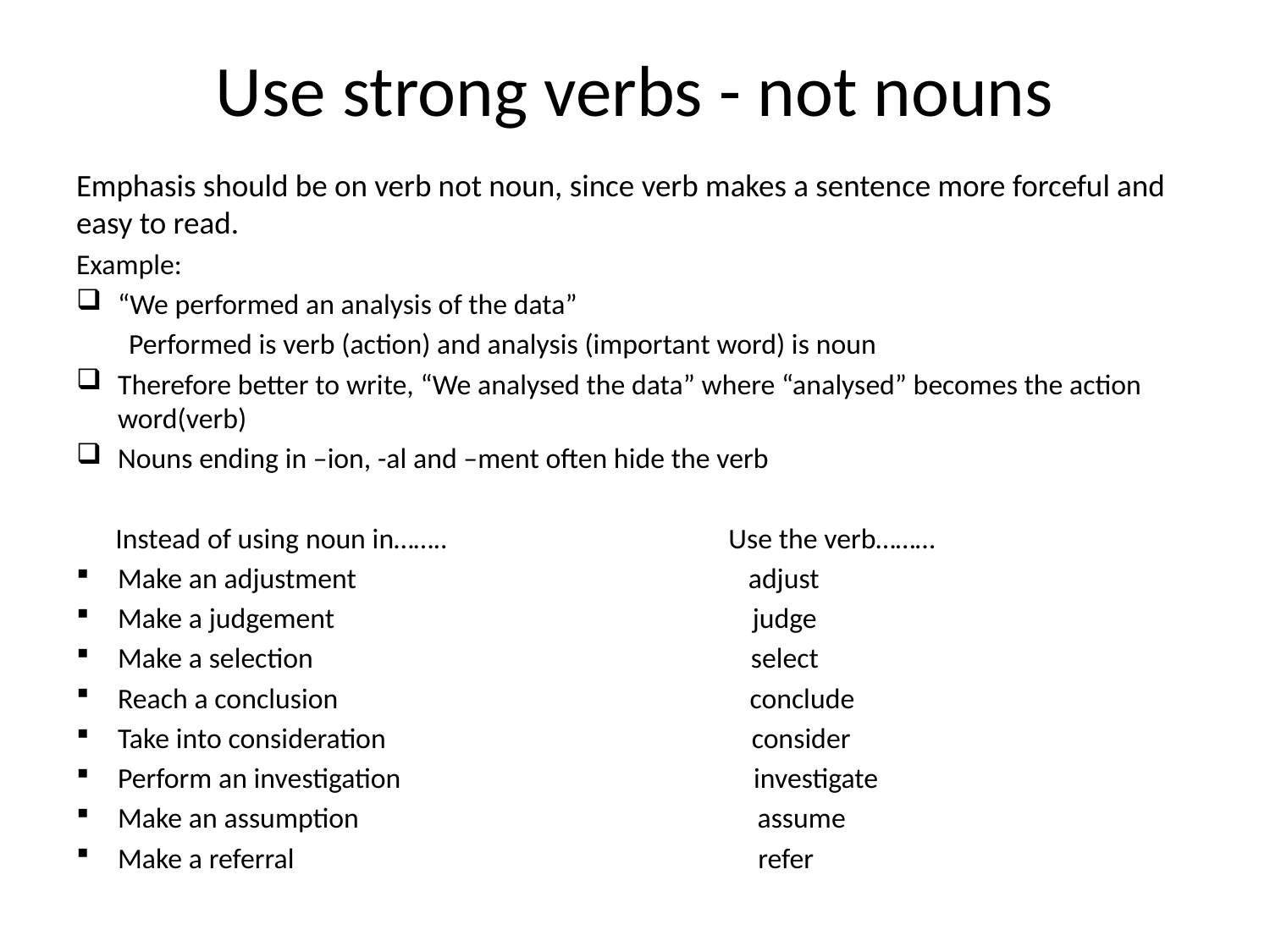

# Use strong verbs - not nouns
Emphasis should be on verb not noun, since verb makes a sentence more forceful and easy to read.
Example:
“We performed an analysis of the data”
        Performed is verb (action) and analysis (important word) is noun
Therefore better to write, “We analysed the data” where “analysed” becomes the action word(verb)
Nouns ending in –ion, -al and –ment often hide the verb

      Instead of using noun in……..                                           Use the verb………
Make an adjustment                                                            adjust
Make a judgement                                                                judge
Make a selection                                                                   select
Reach a conclusion                                                               conclude
Take into consideration                                                        consider
Perform an investigation                                                      investigate
Make an assumption                                                             assume
Make a referral                                                                       refer